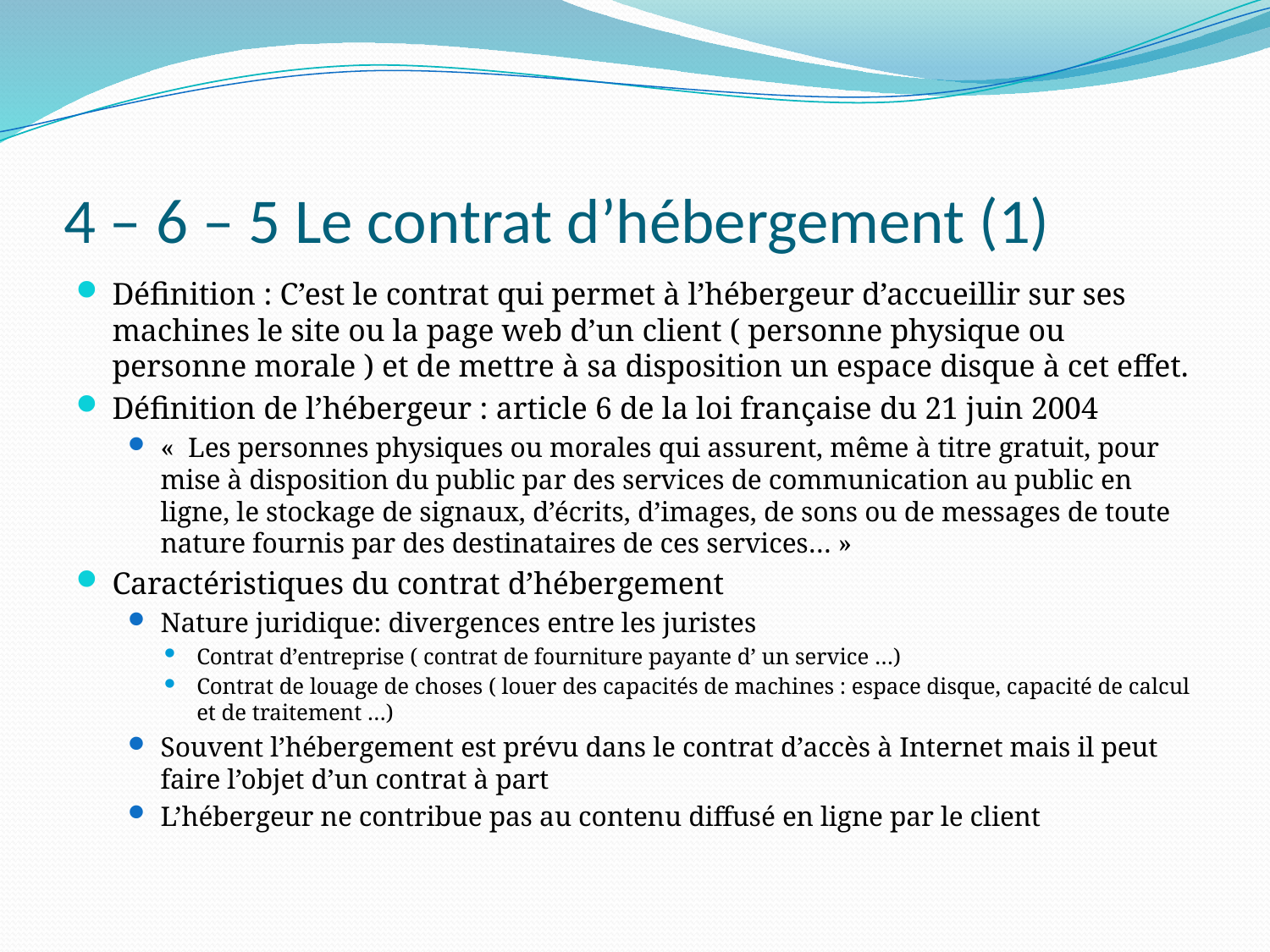

# 4 – 6 – 5 Le contrat d’hébergement (1)
Définition : C’est le contrat qui permet à l’hébergeur d’accueillir sur ses machines le site ou la page web d’un client ( personne physique ou personne morale ) et de mettre à sa disposition un espace disque à cet effet.
Définition de l’hébergeur : article 6 de la loi française du 21 juin 2004
«  Les personnes physiques ou morales qui assurent, même à titre gratuit, pour mise à disposition du public par des services de communication au public en ligne, le stockage de signaux, d’écrits, d’images, de sons ou de messages de toute nature fournis par des destinataires de ces services… »
Caractéristiques du contrat d’hébergement
Nature juridique: divergences entre les juristes
Contrat d’entreprise ( contrat de fourniture payante d’ un service …)
Contrat de louage de choses ( louer des capacités de machines : espace disque, capacité de calcul et de traitement …)
Souvent l’hébergement est prévu dans le contrat d’accès à Internet mais il peut faire l’objet d’un contrat à part
L’hébergeur ne contribue pas au contenu diffusé en ligne par le client